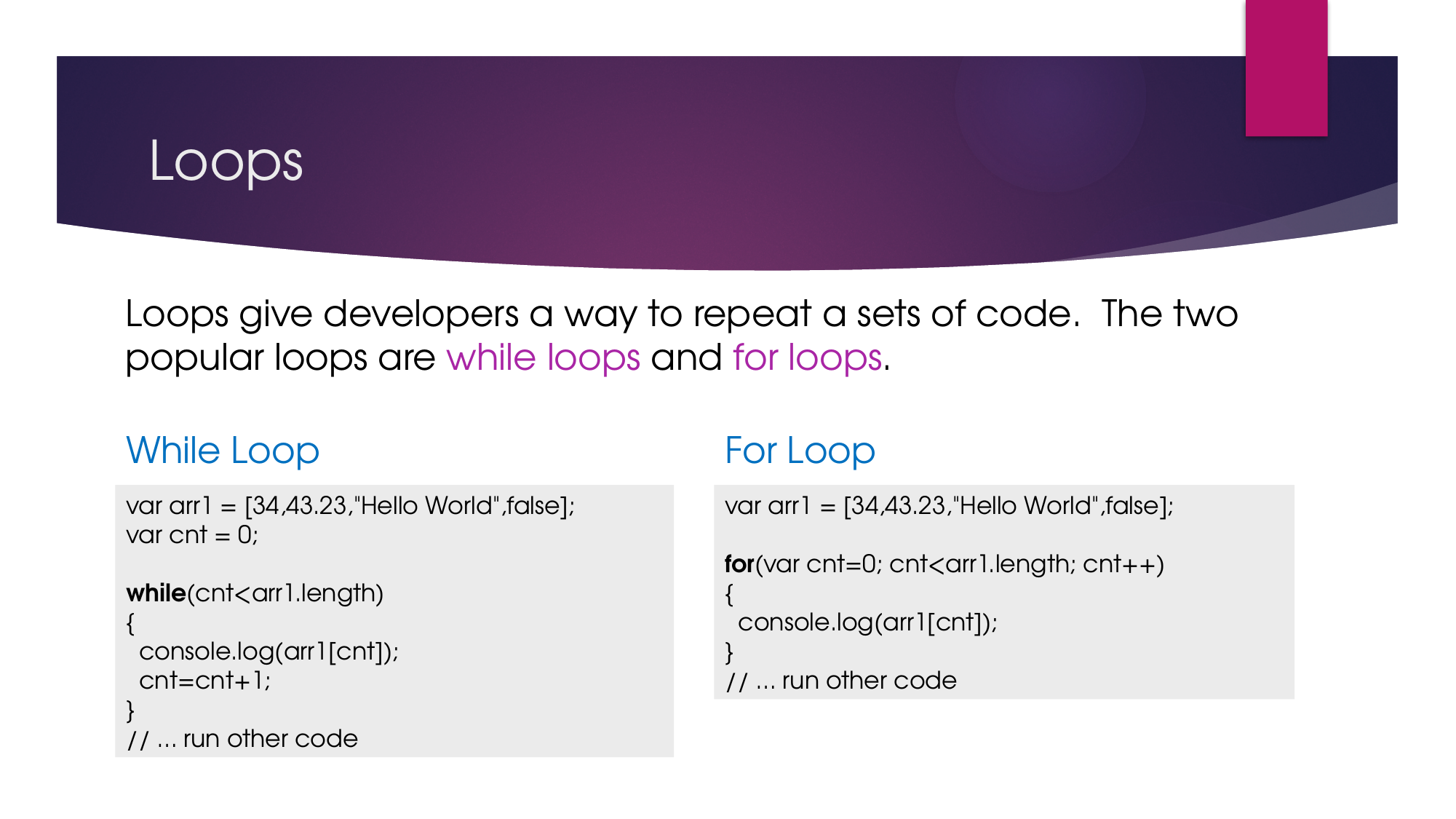

# Loops
Loops give developers a way to repeat a sets of code.  The two popular loops are while loops and for loops.
While Loop
For Loop
var arr1 = [34,43.23,"Hello World",false];
var cnt = 0;

while(cnt<arr1.length)
{
  console.log(arr1[cnt]);
  cnt=cnt+1;
}
// … run other code
var arr1 = [34,43.23,"Hello World",false];

for(var cnt=0; cnt<arr1.length; cnt++)
{
  console.log(arr1[cnt]);
}
// … run other code